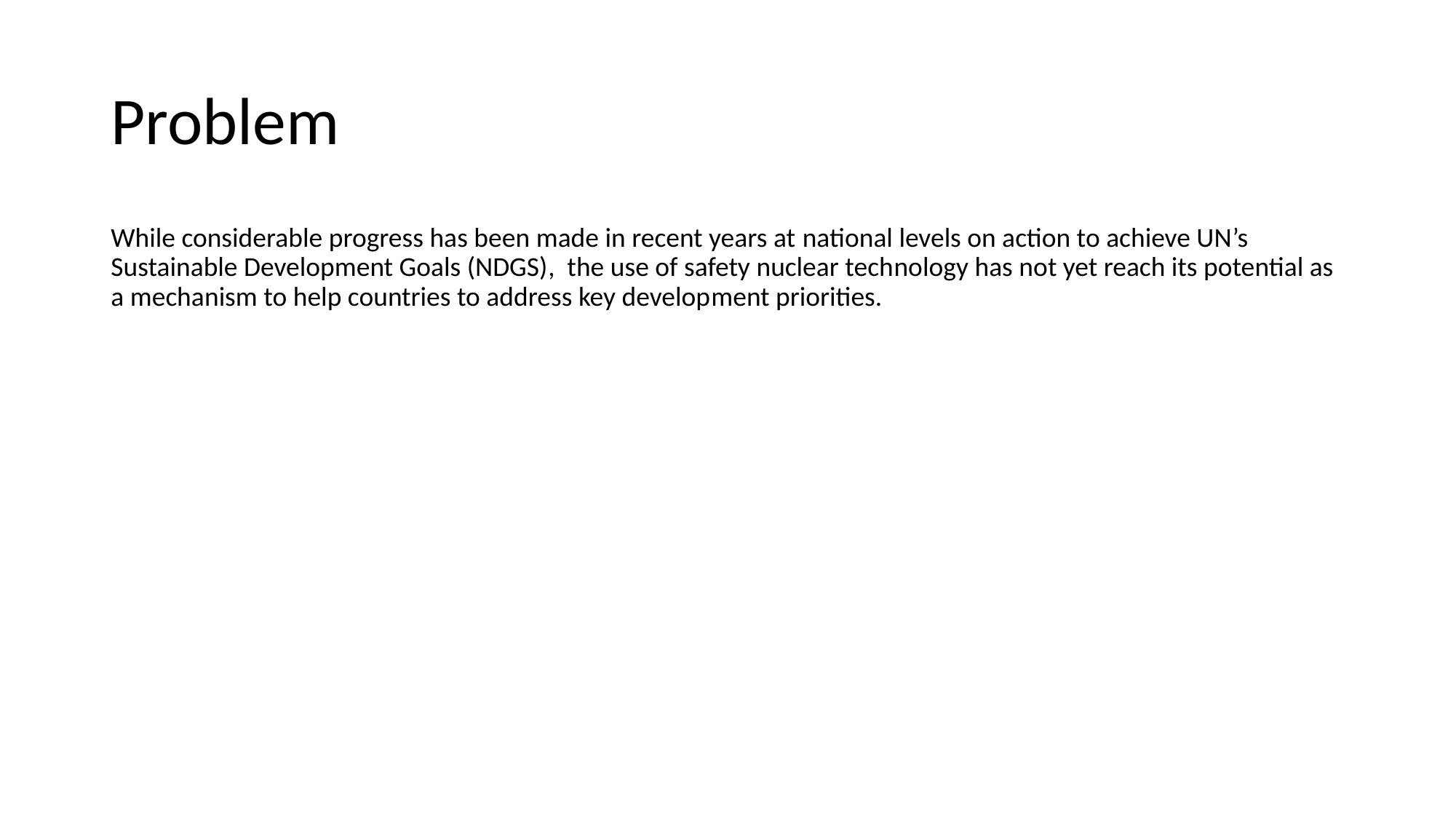

# Problem
While considerable progress has been made in recent years at national levels on action to achieve UN’s Sustainable Development Goals (NDGS),  the use of safety nuclear technology has not yet reach its potential as a mechanism to help countries to address key development priorities.